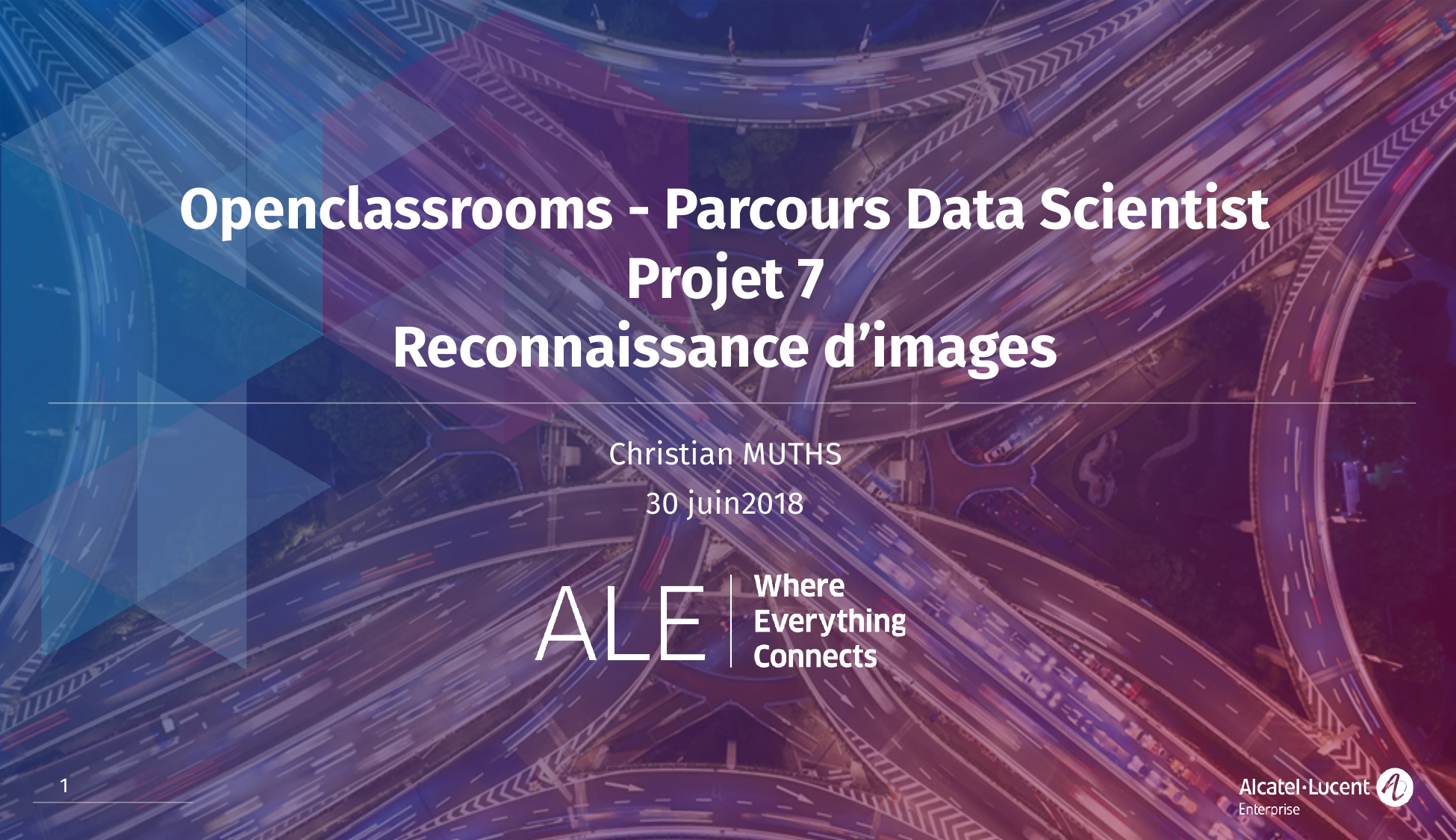

# Openclassrooms - Parcours Data Scientist Projet 7 Reconnaissance d’images
Christian MUTHS
30 juin2018